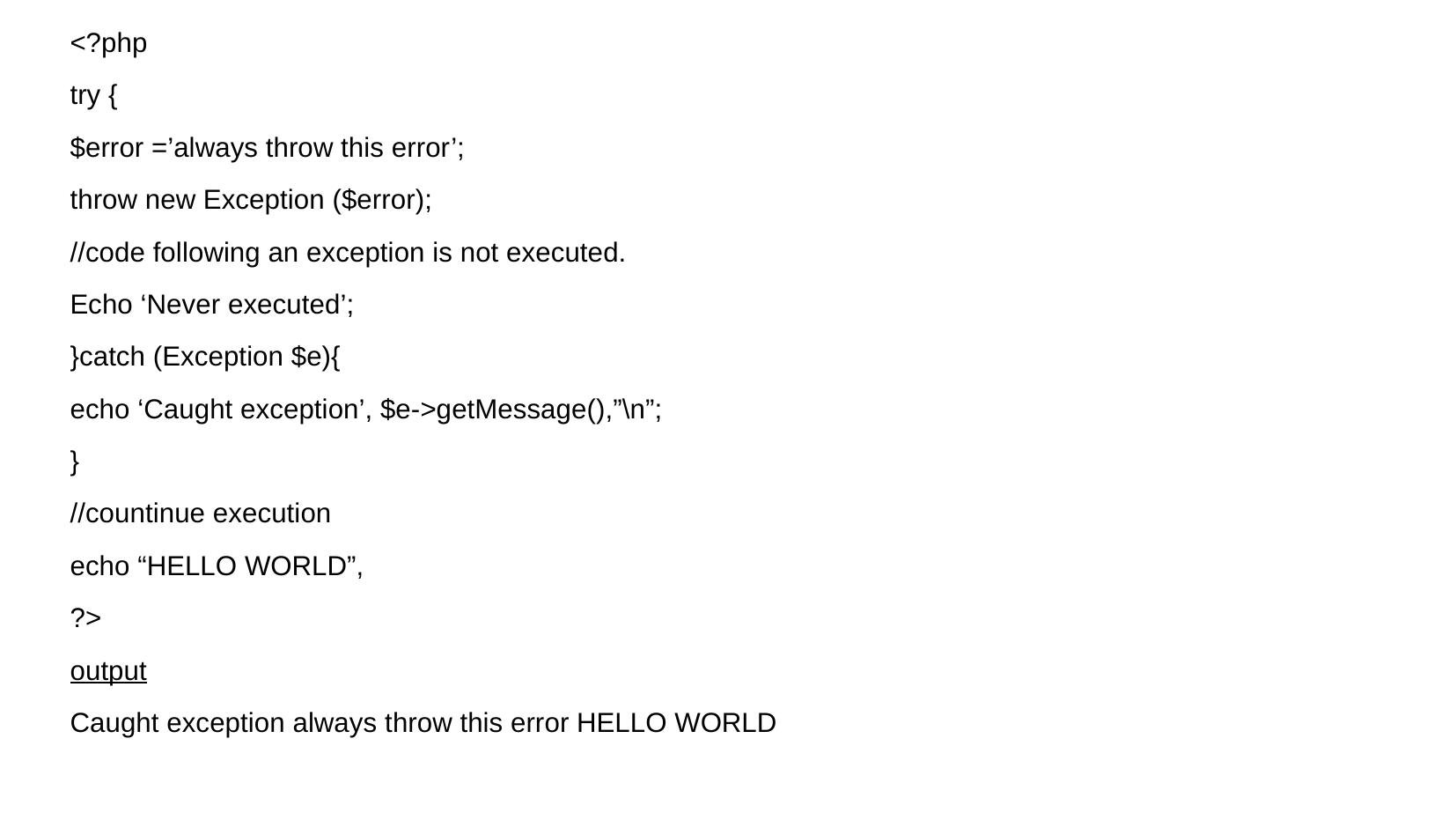

<?php
try {
$error =’always throw this error’;
throw new Exception ($error);
//code following an exception is not executed.
Echo ‘Never executed’;
}catch (Exception $e){
echo ‘Caught exception’, $e->getMessage(),”\n”;
}
//countinue execution
echo “HELLO WORLD”,
?>
output
Caught exception always throw this error HELLO WORLD